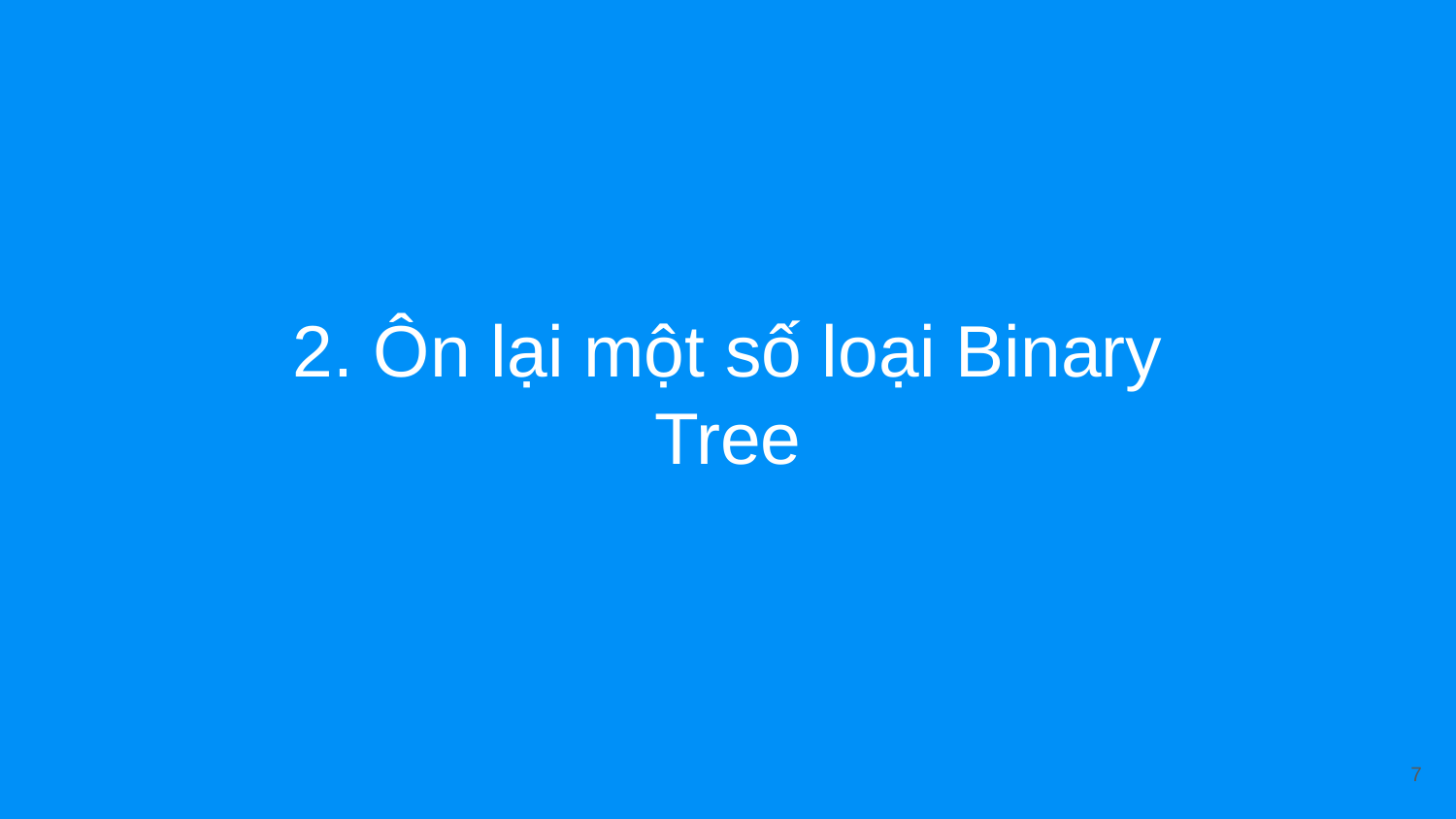

2. Ôn lại một số loại Binary Tree
7